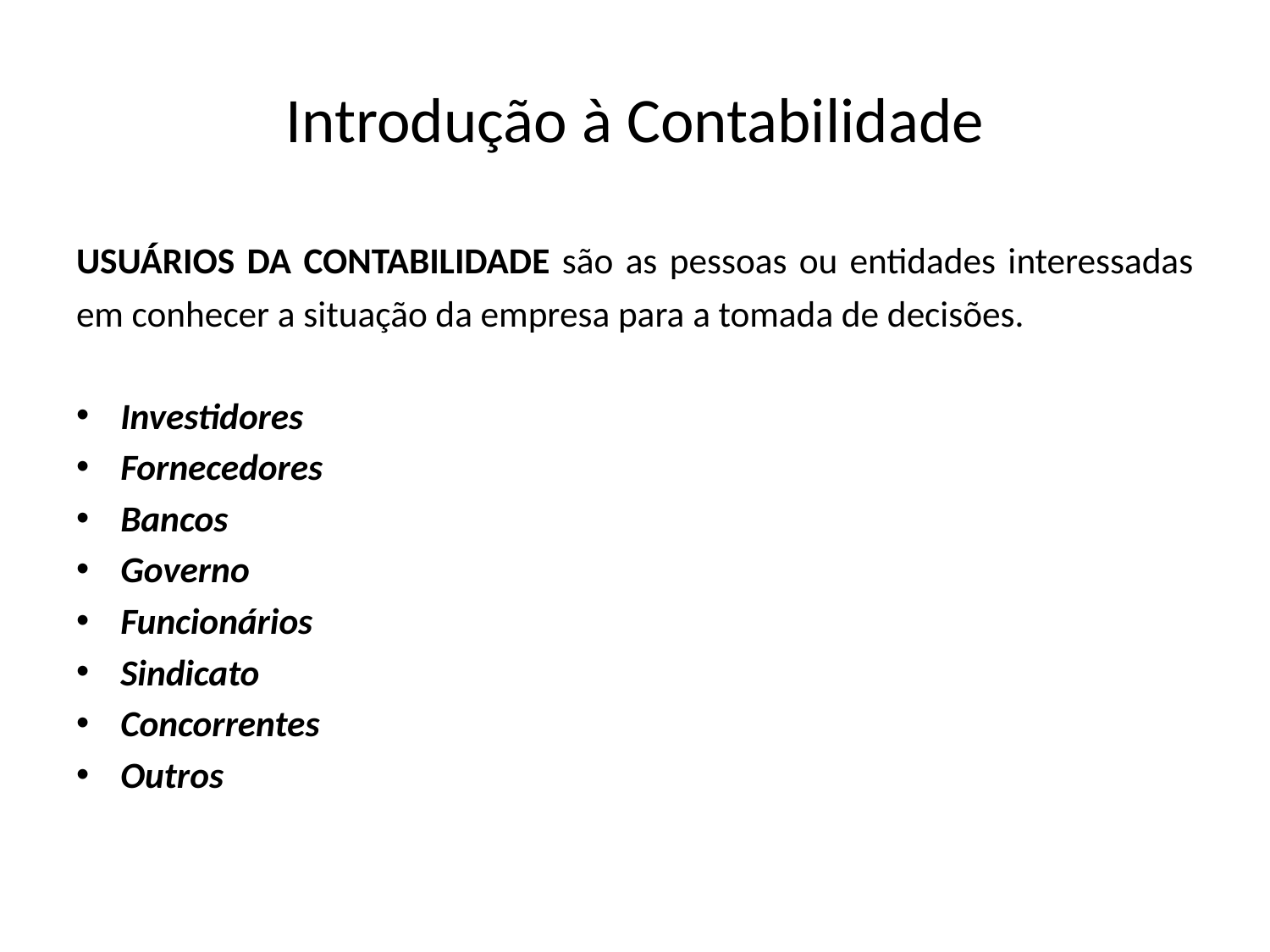

# Introdução à Contabilidade
USUÁRIOS DA CONTABILIDADE são as pessoas ou entidades interessadas em conhecer a situação da empresa para a tomada de decisões.

Investidores
Fornecedores
Bancos
Governo
Funcionários
Sindicato
Concorrentes
Outros